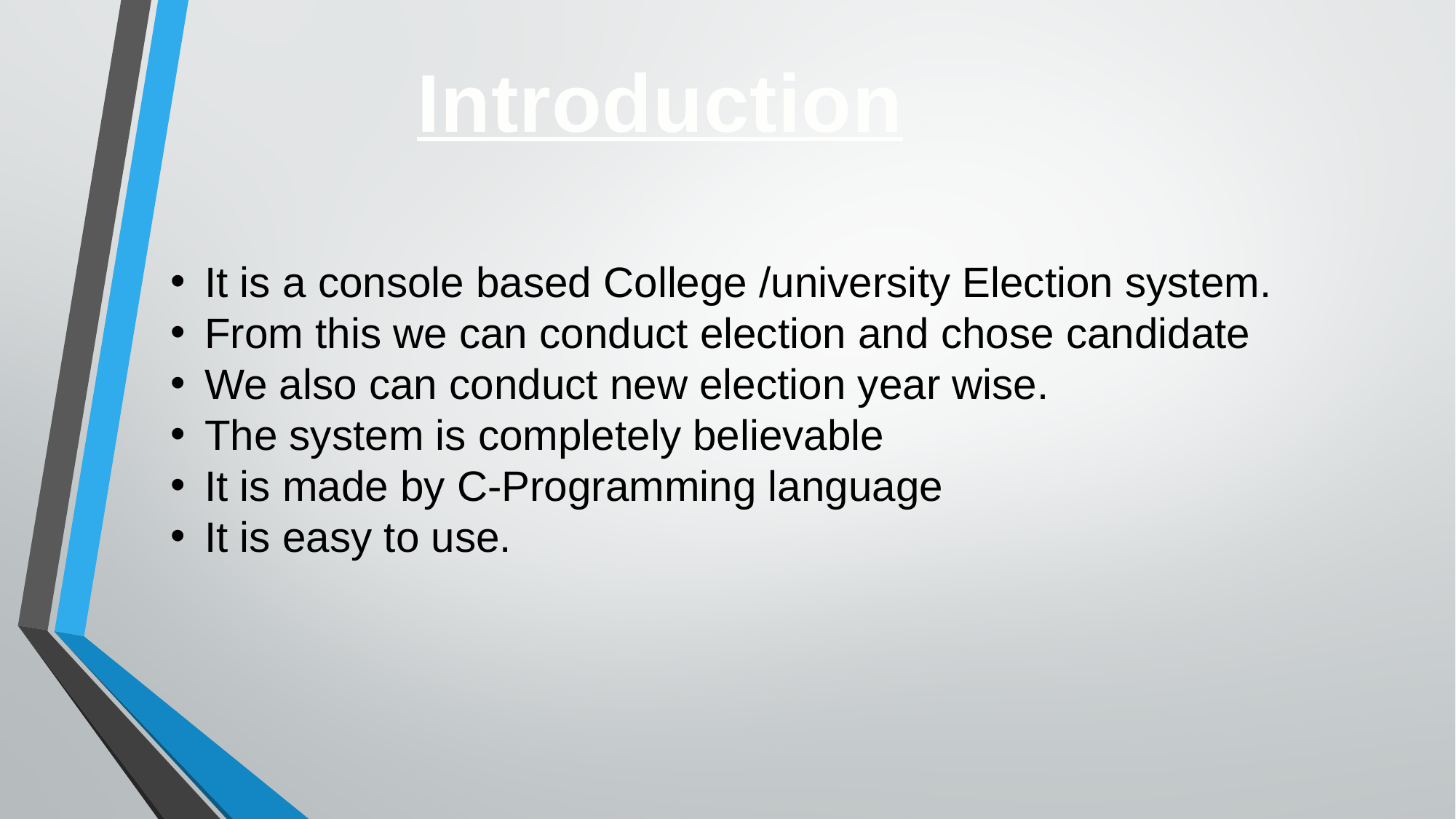

Introduction
It is a console based College /university Election system.
From this we can conduct election and chose candidate
We also can conduct new election year wise.
The system is completely believable
It is made by C-Programming language
It is easy to use.